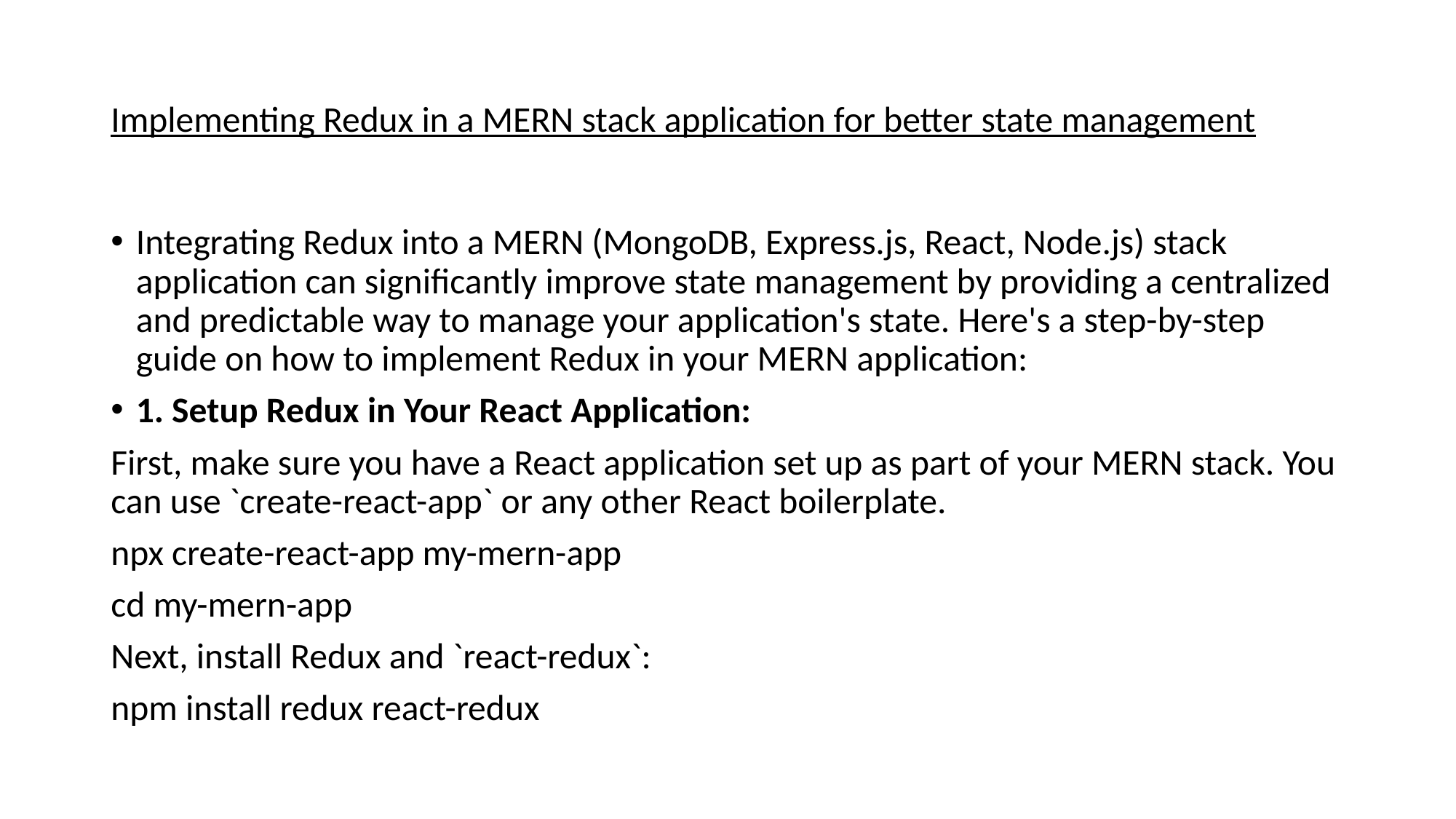

# Implementing Redux in a MERN stack application for better state management
Integrating Redux into a MERN (MongoDB, Express.js, React, Node.js) stack application can significantly improve state management by providing a centralized and predictable way to manage your application's state. Here's a step-by-step guide on how to implement Redux in your MERN application:
1. Setup Redux in Your React Application:
First, make sure you have a React application set up as part of your MERN stack. You can use `create-react-app` or any other React boilerplate.
npx create-react-app my-mern-app
cd my-mern-app
Next, install Redux and `react-redux`:
npm install redux react-redux